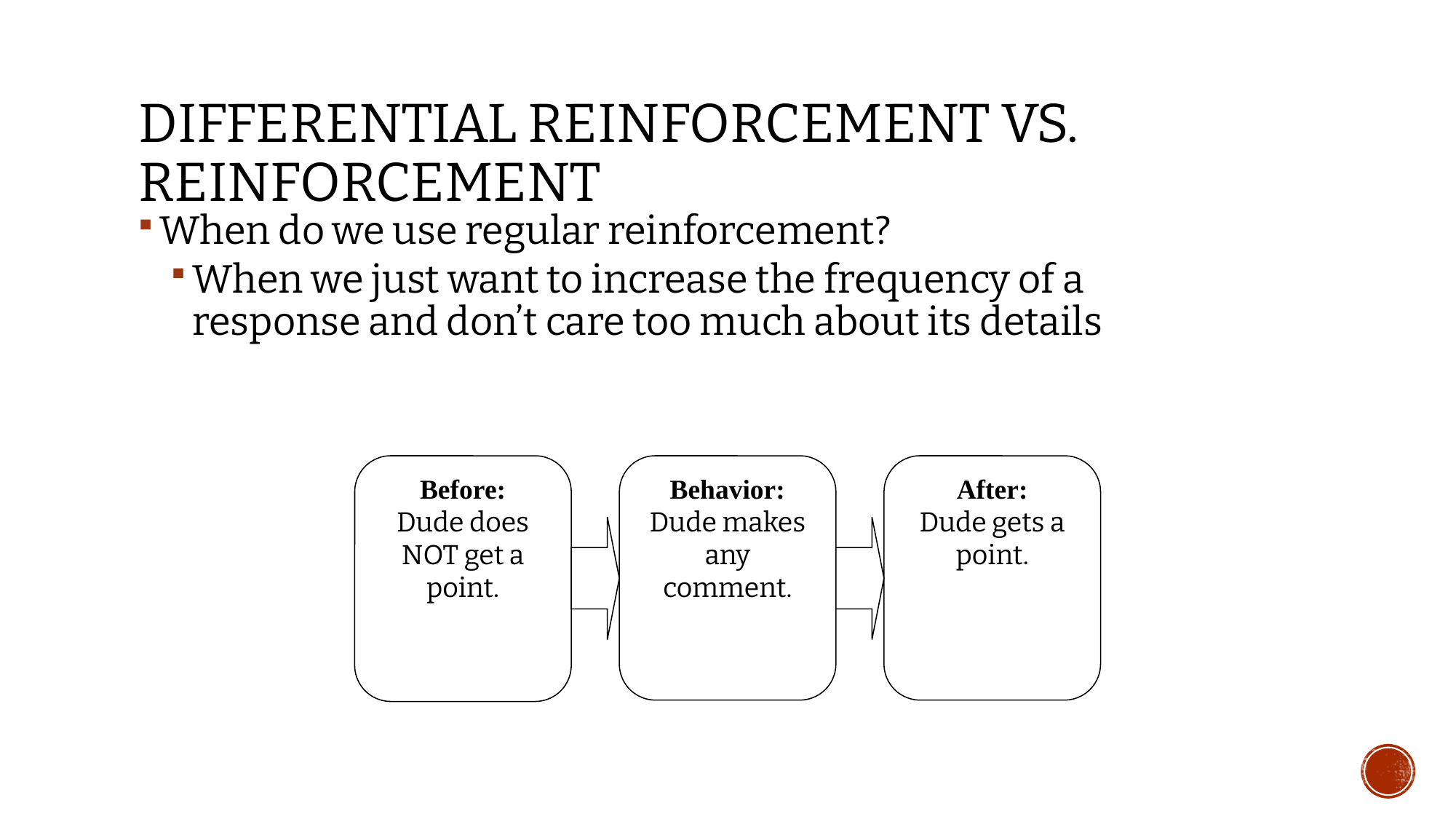

# Differential Reinforcement vs. Reinforcement
When do we use regular reinforcement?
When we just want to increase the frequency of a response and don’t care too much about its details
Before:
Dude does NOT get a point.

Behavior:
Dude makes any comment.

After:
Dude gets a point.